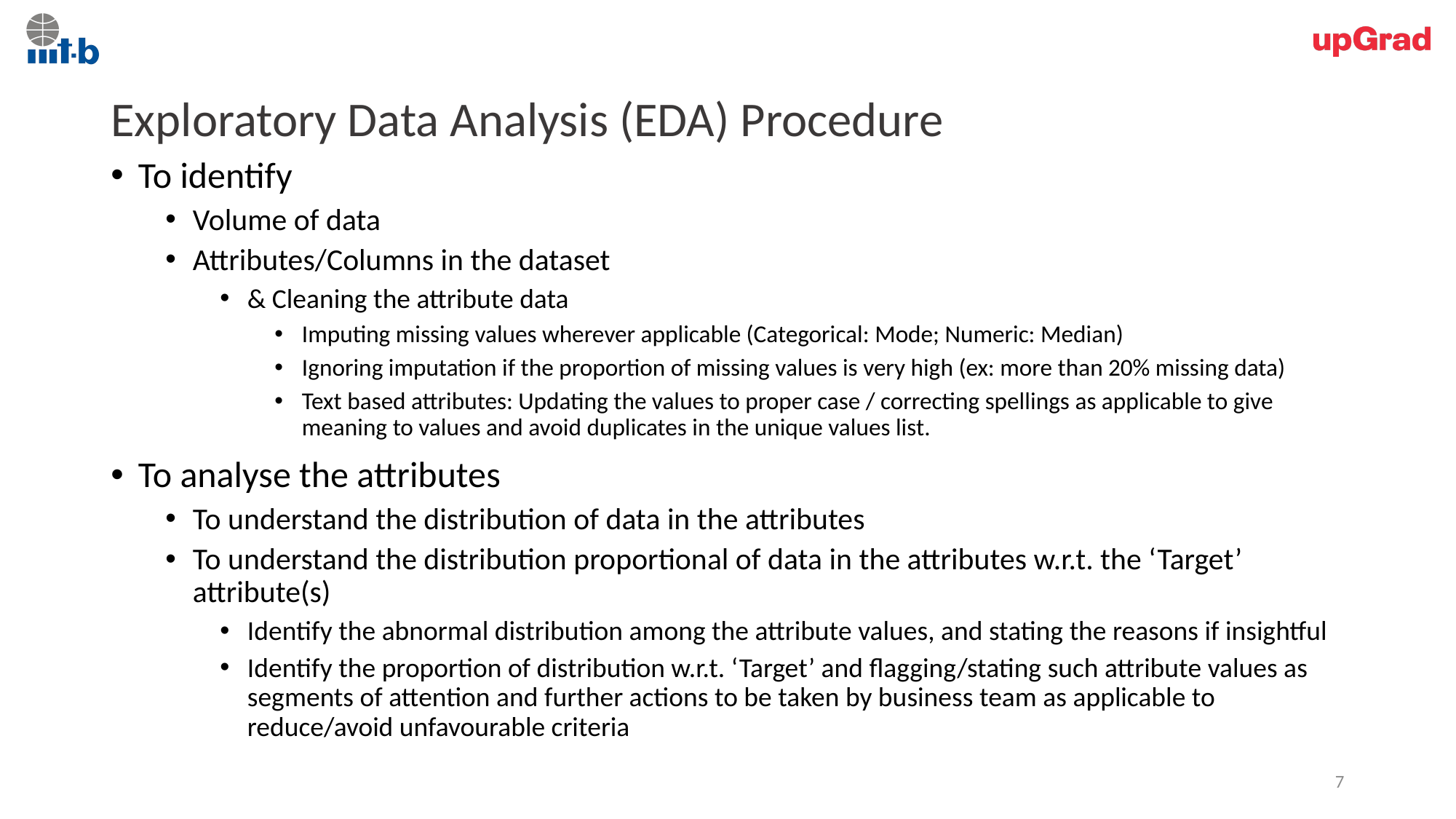

# Exploratory Data Analysis (EDA) Procedure
To identify
Volume of data
Attributes/Columns in the dataset
& Cleaning the attribute data
Imputing missing values wherever applicable (Categorical: Mode; Numeric: Median)
Ignoring imputation if the proportion of missing values is very high (ex: more than 20% missing data)
Text based attributes: Updating the values to proper case / correcting spellings as applicable to give meaning to values and avoid duplicates in the unique values list.
To analyse the attributes
To understand the distribution of data in the attributes
To understand the distribution proportional of data in the attributes w.r.t. the ‘Target’ attribute(s)
Identify the abnormal distribution among the attribute values, and stating the reasons if insightful
Identify the proportion of distribution w.r.t. ‘Target’ and flagging/stating such attribute values as segments of attention and further actions to be taken by business team as applicable to reduce/avoid unfavourable criteria
7